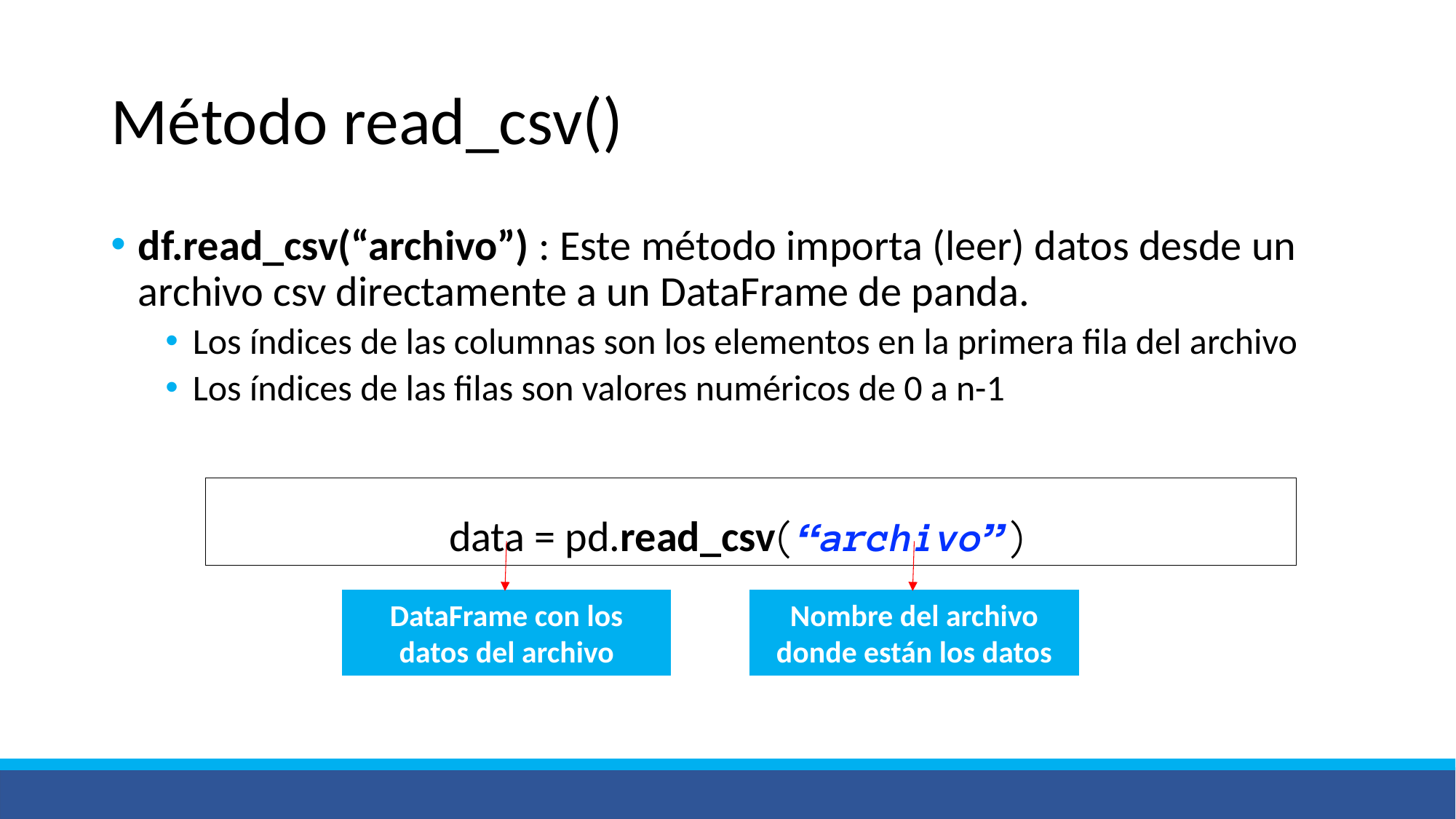

# Método read_csv()
df.read_csv(“archivo”) : Este método importa (leer) datos desde un archivo csv directamente a un DataFrame de panda.
Los índices de las columnas son los elementos en la primera fila del archivo
Los índices de las filas son valores numéricos de 0 a n-1
data = pd.read_csv(“archivo”)
DataFrame con los datos del archivo
Nombre del archivo donde están los datos